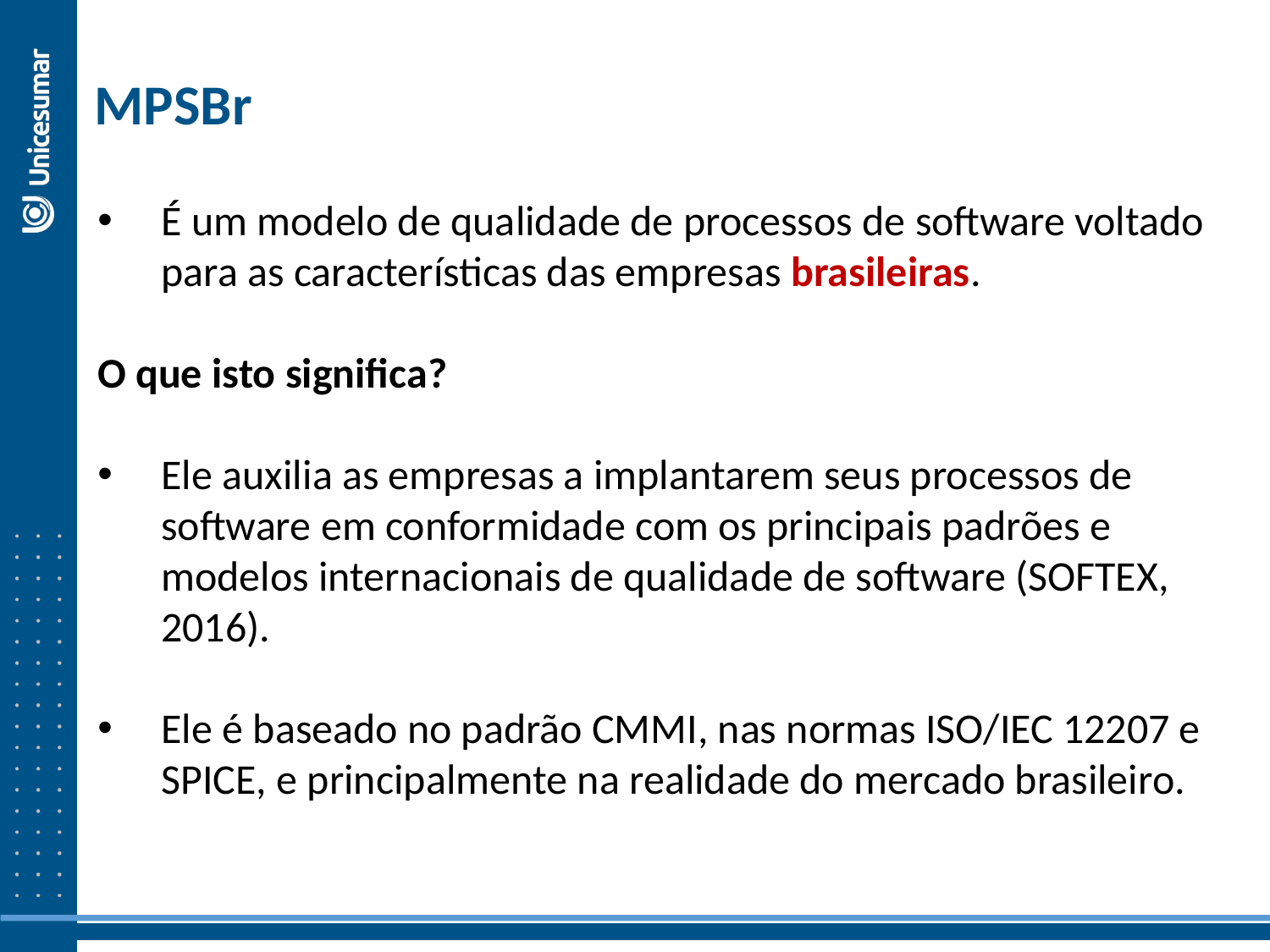

MPSBr
É um modelo de qualidade de processos de software voltado para as características das empresas brasileiras.

O que isto significa?

Ele auxilia as empresas a implantarem seus processos de software em conformidade com os principais padrões e modelos internacionais de qualidade de software (SOFTEX, 2016).

Ele é baseado no padrão CMMI, nas normas ISO/IEC 12207 e SPICE, e principalmente na realidade do mercado brasileiro.